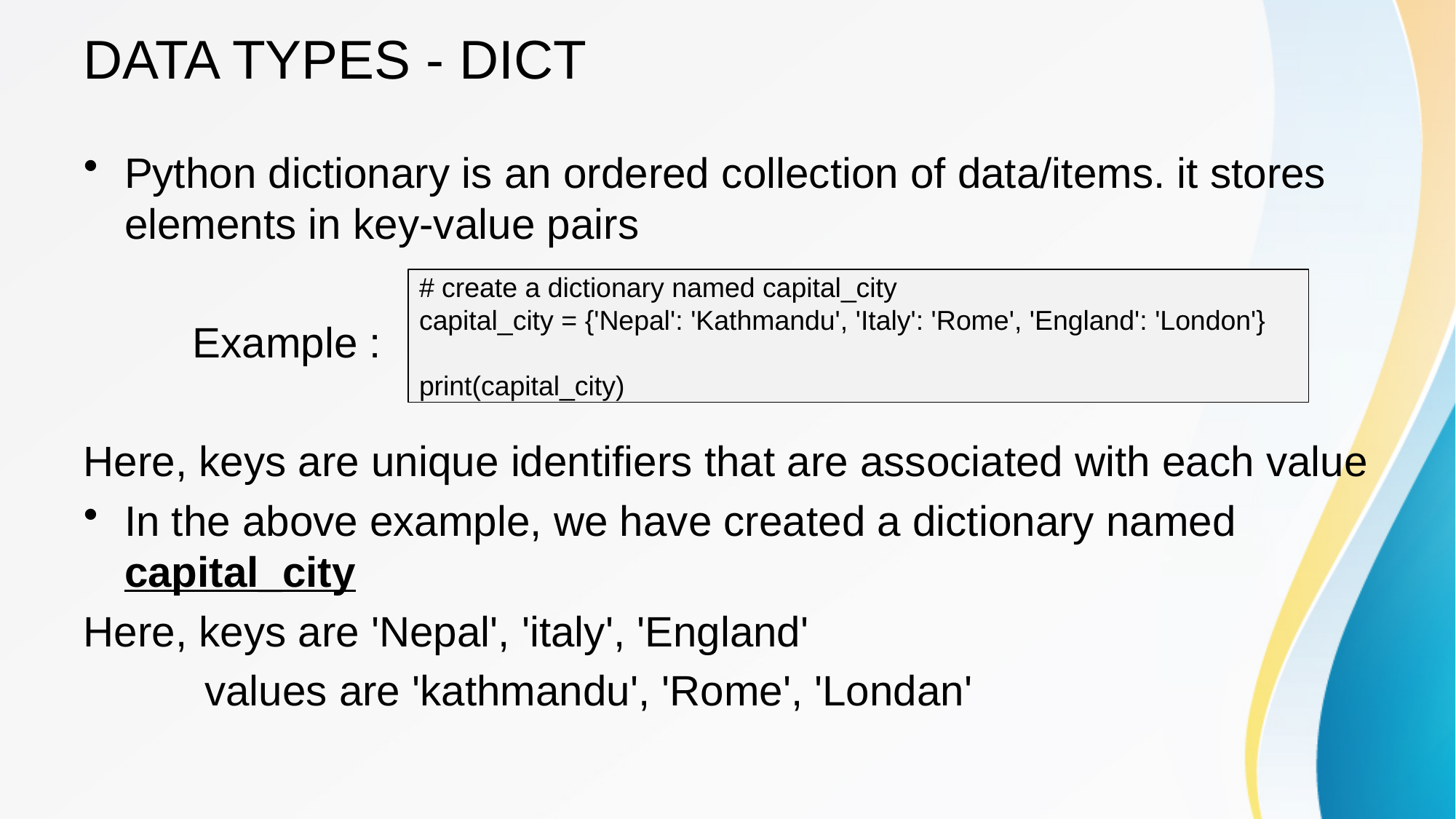

# DATA TYPES - DICT
Python dictionary is an ordered collection of data/items. it stores elements in key-value pairs

	Example :

Here, keys are unique identifiers that are associated with each value
In the above example, we have created a dictionary named capital_city
Here, keys are 'Nepal', 'italy', 'England'
	 values are 'kathmandu', 'Rome', 'Londan'
# create a dictionary named capital_city
capital_city = {'Nepal': 'Kathmandu', 'Italy': 'Rome', 'England': 'London'}

print(capital_city)